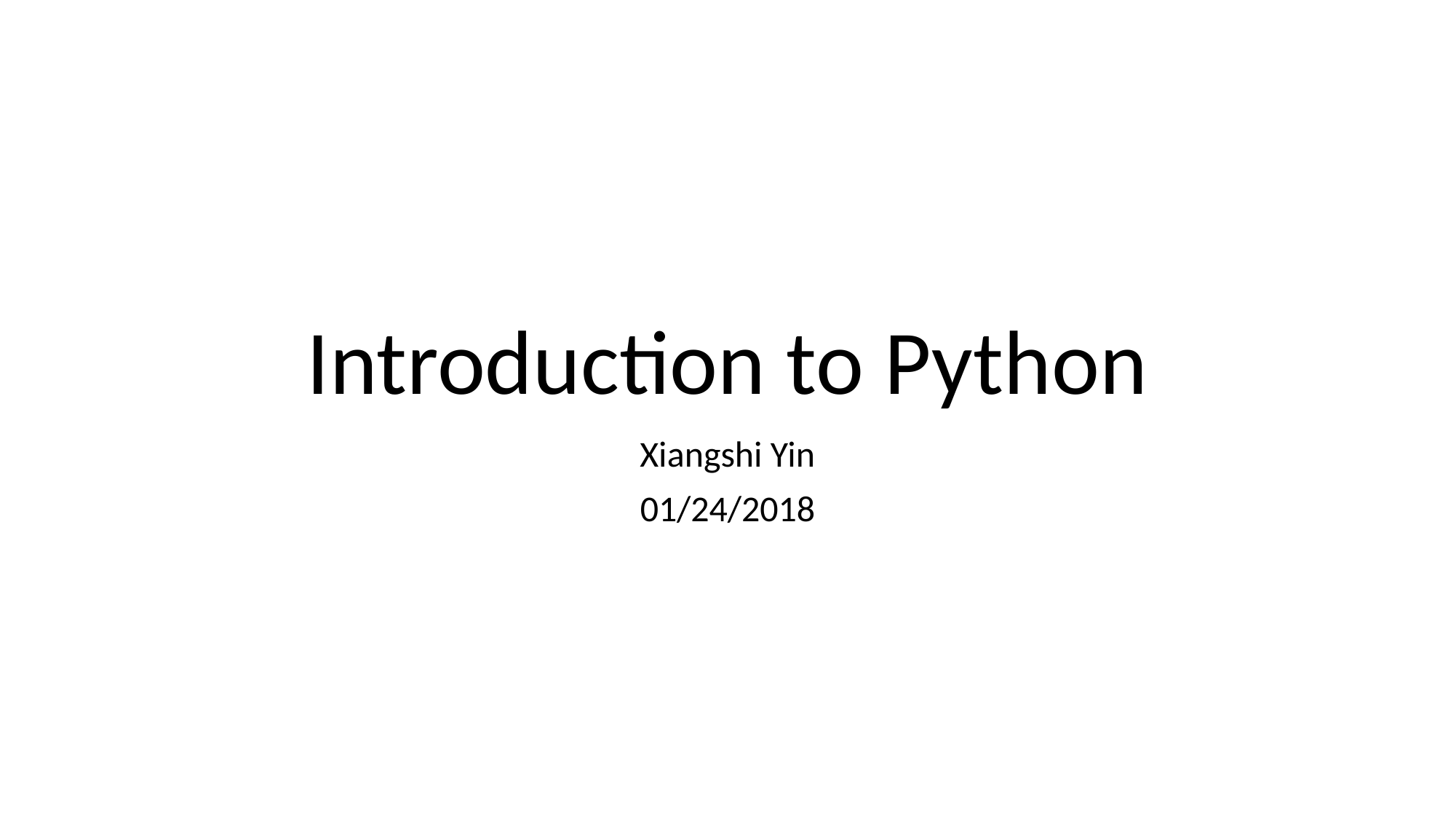

# Introduction to Python
Xiangshi Yin
01/24/2018